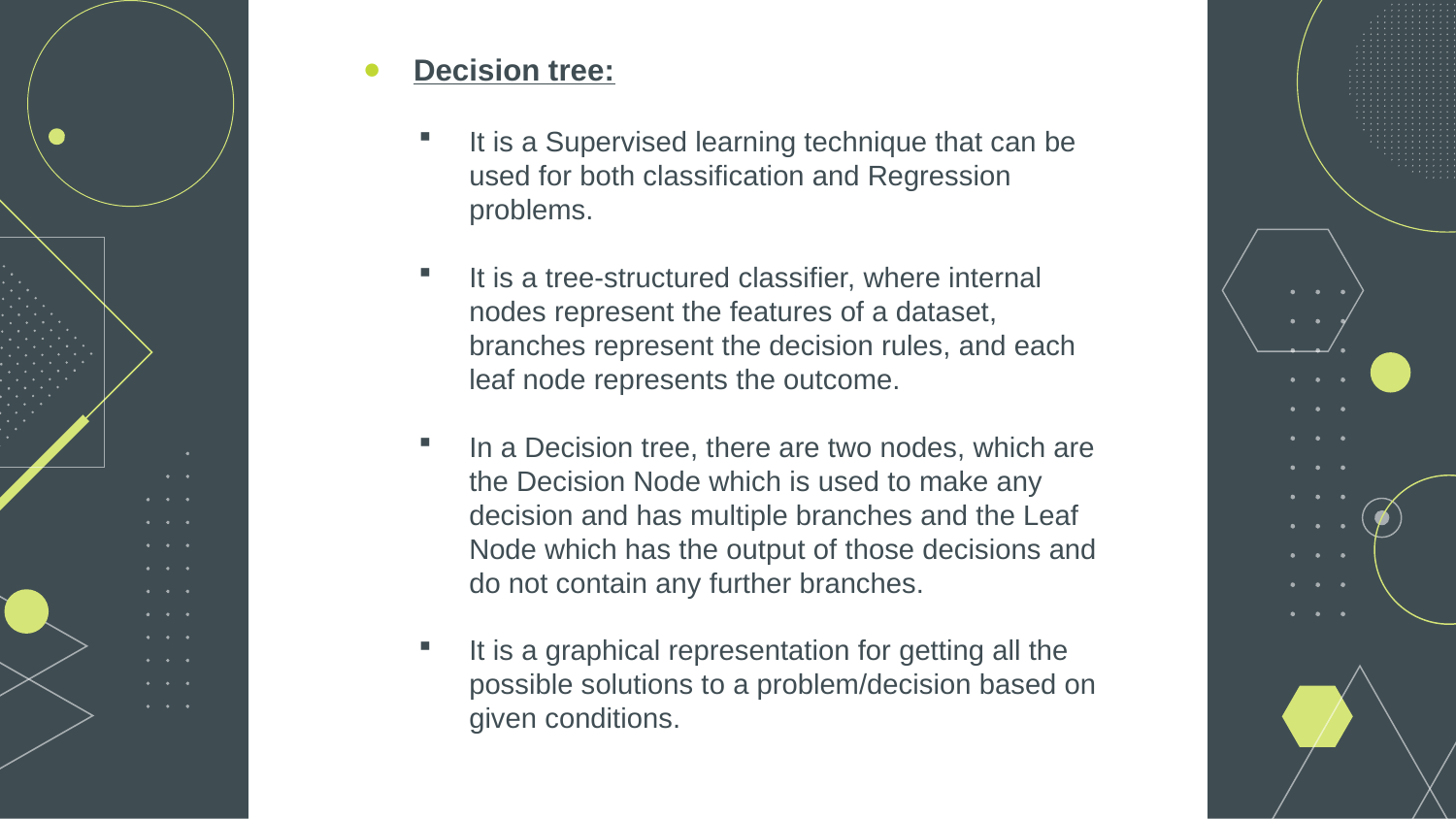

Decision tree:

It is a Supervised learning technique that can be used for both classification and Regression problems.

It is a tree-structured classifier, where internal nodes represent the features of a dataset, branches represent the decision rules, and each leaf node represents the outcome.

In a Decision tree, there are two nodes, which are the Decision Node which is used to make any decision and has multiple branches and the Leaf Node which has the output of those decisions and do not contain any further branches.

It is a graphical representation for getting all the possible solutions to a problem/decision based on given conditions.